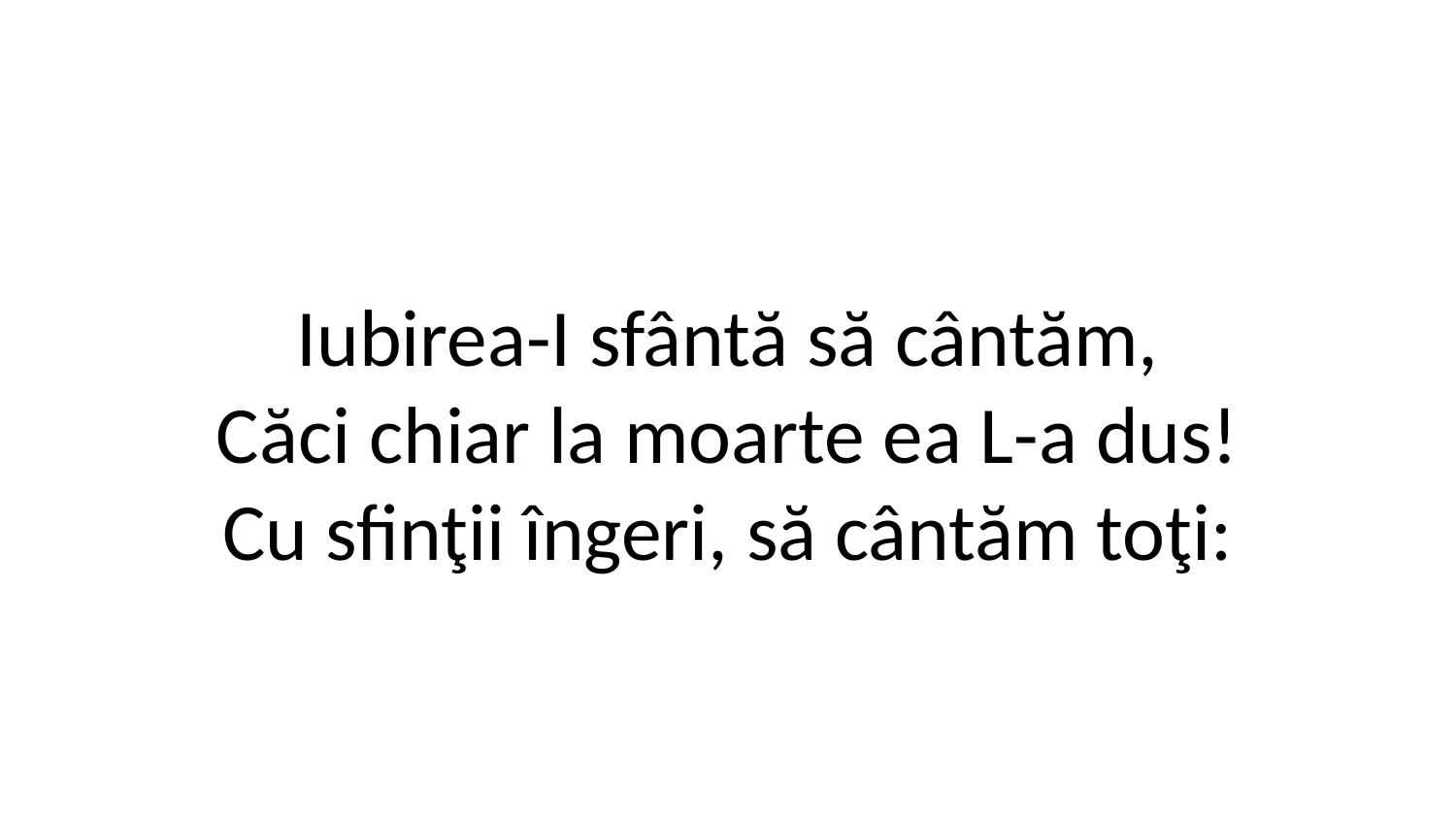

Iubirea-I sfântă să cântăm,
Căci chiar la moarte ea L-a dus!
Cu sfinţii îngeri, să cântăm toţi: